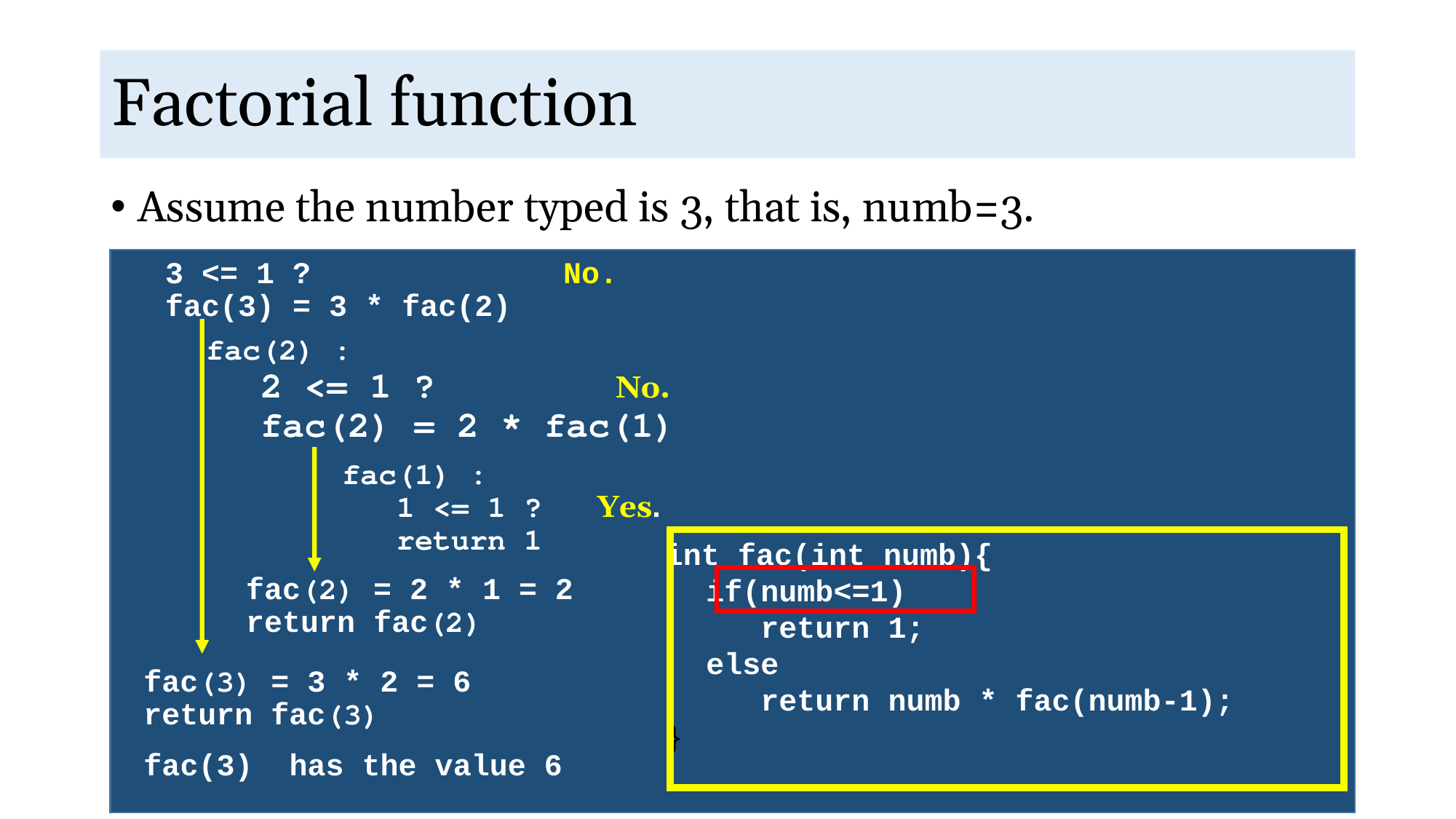

Factorial function
Assume the number typed is 3, that is, numb=3.

3 <= 1 ? 		  No.
fac(3) = 3 * fac(2)

fac(2) :
2 <= 1 ? 		No.
fac(2) = 2 * fac(1)

fac(1) :
1 <= 1 ?   Yes.
return 1

int fac(int numb){
	if(numb<=1)
 	   return 1;
	else
	   return numb * fac(numb-1);
}
fac(2) = 2 * 1 = 2
return fac(2)
fac(3) = 3 * 2 = 6
return fac(3)
fac(3)  has the value 6